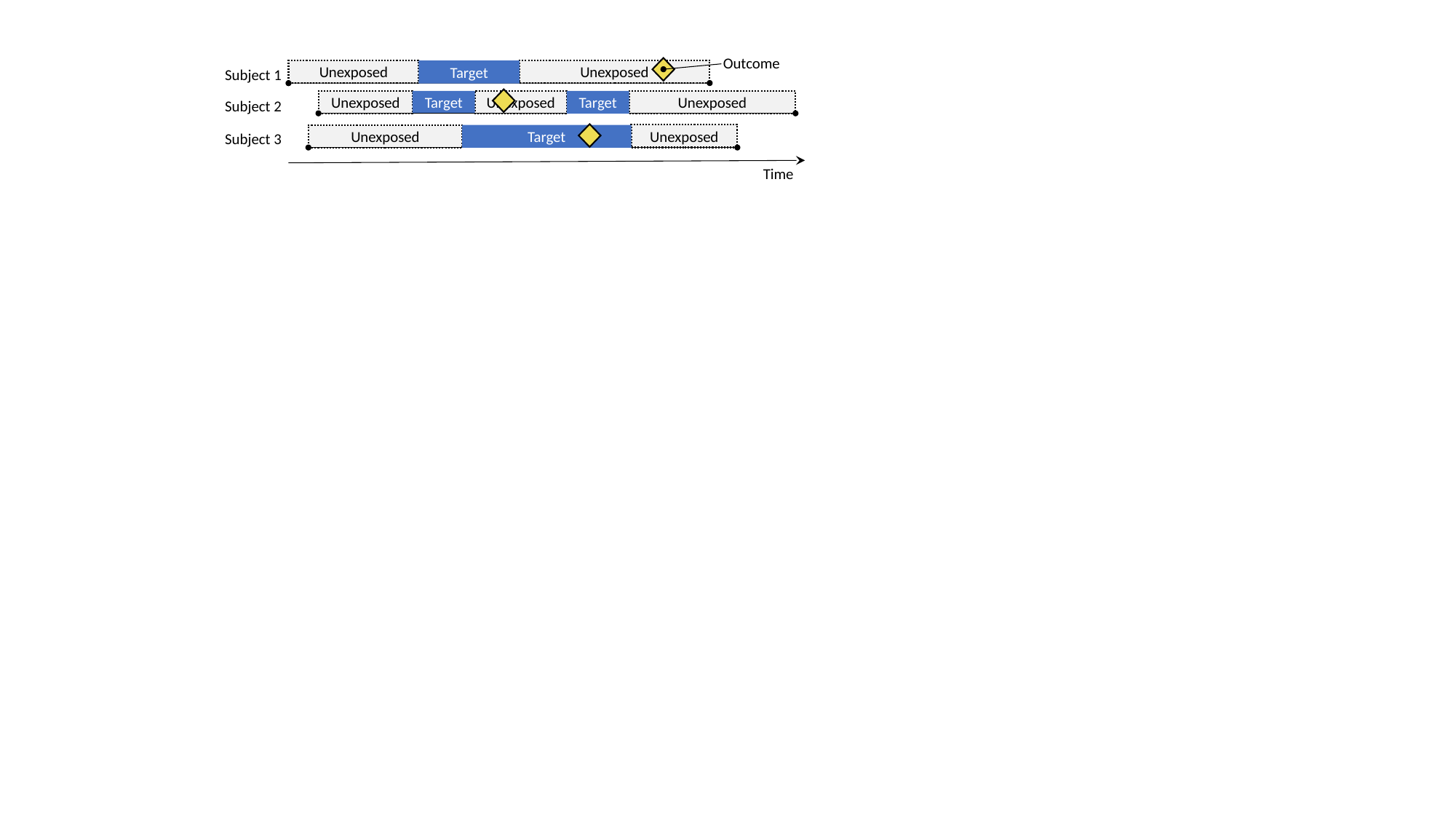

Outcome

Subject 1
Unexposed
Unexposed
Target

Unexposed
Unexposed
Unexposed
Target
Target
Subject 2
Subject 3

Unexposed
Unexposed
Target
Time